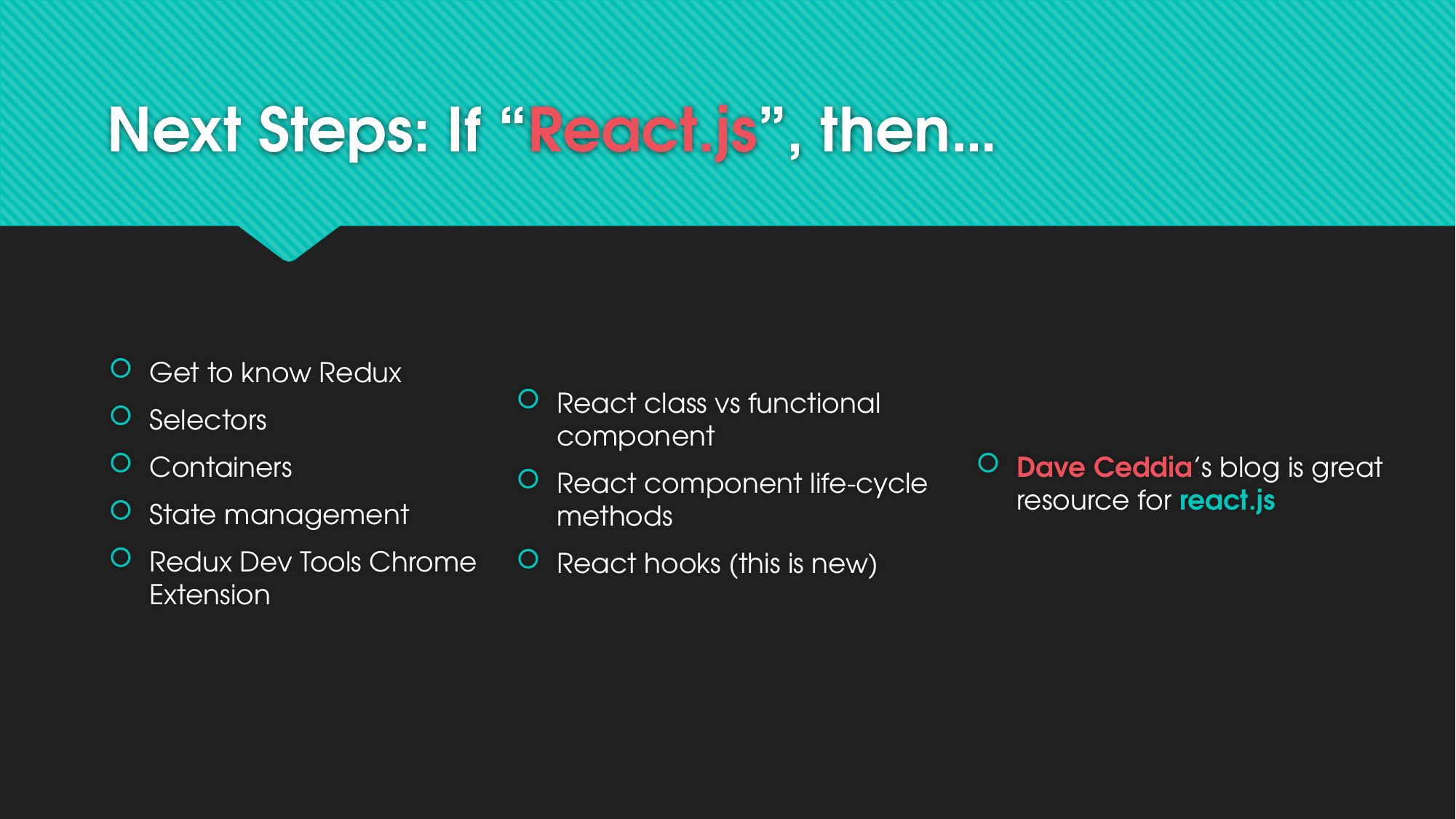

# Next Steps: If “React.js”, then…
Get to know Redux
Selectors
Containers
State management
Redux Dev Tools Chrome Extension
React class vs functional component
React component life-cycle methods
React hooks (this is new)
Dave Ceddia’s blog is great resource for react.js